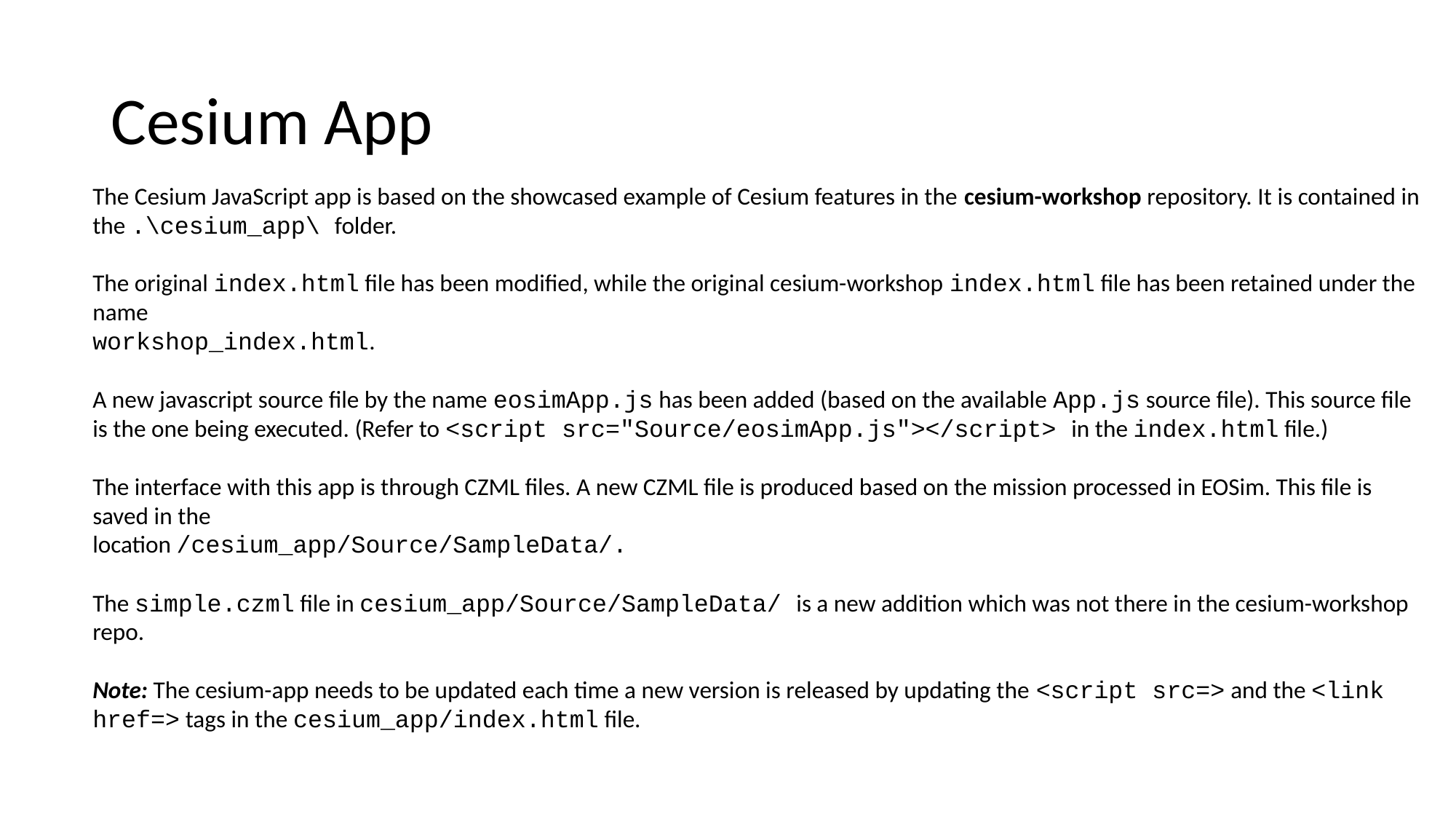

# Cesium App
The Cesium JavaScript app is based on the showcased example of Cesium features in the cesium-workshop repository. It is contained in the .\cesium_app\ folder.

The original index.html file has been modified, while the original cesium-workshop index.html file has been retained under the name
workshop_index.html.

A new javascript source file by the name eosimApp.js has been added (based on the available App.js source file). This source file is the one being executed. (Refer to <script src="Source/eosimApp.js"></script> in the index.html file.)

The interface with this app is through CZML files. A new CZML file is produced based on the mission processed in EOSim. This file is saved in the
location /cesium_app/Source/SampleData/.

The simple.czml file in cesium_app/Source/SampleData/ is a new addition which was not there in the cesium-workshop repo.

Note: The cesium-app needs to be updated each time a new version is released by updating the <script src=> and the <link href=> tags in the cesium_app/index.html file.